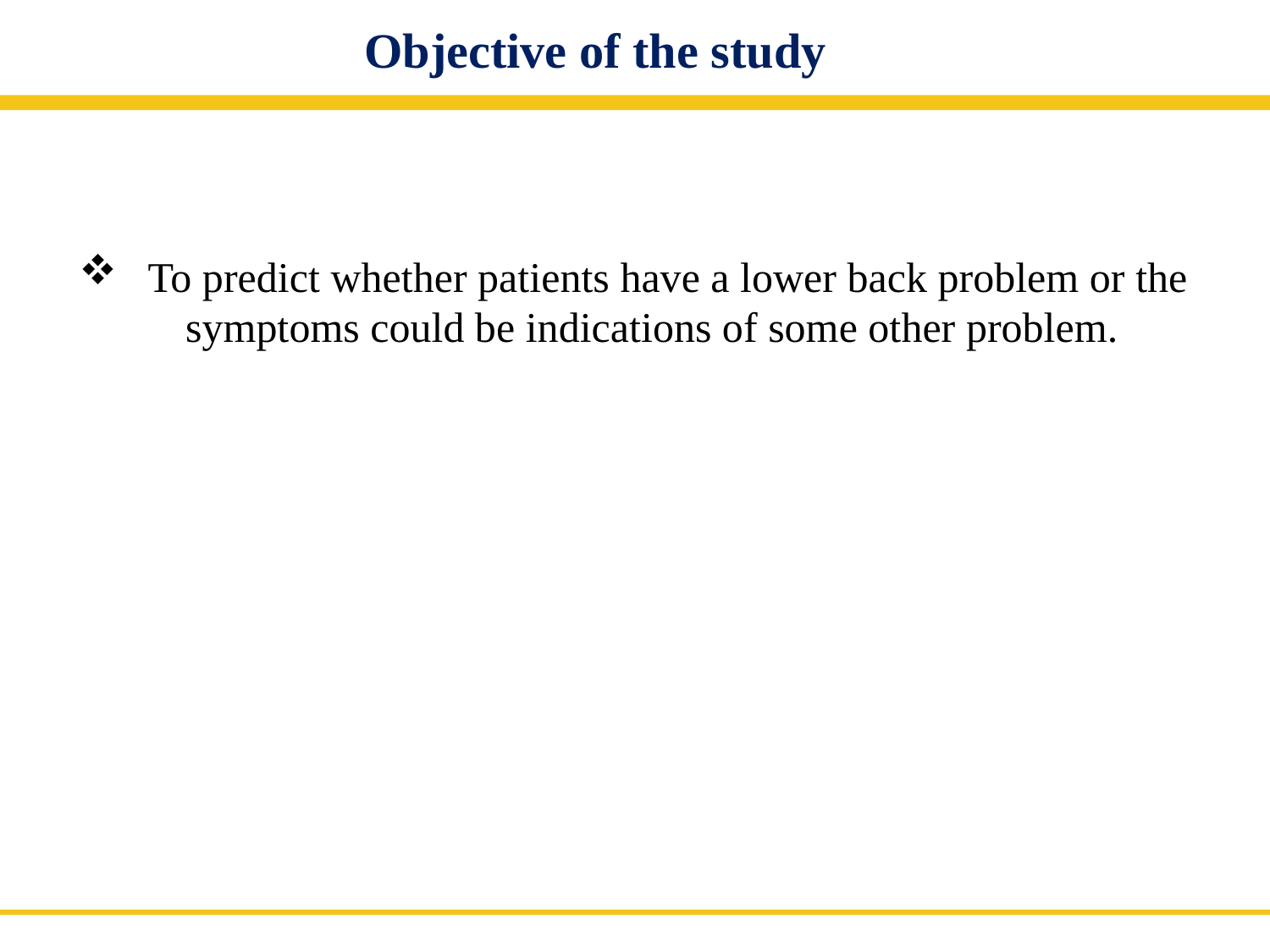

Objective of the study

  To predict whether patients have a lower back problem or the symptoms could be indications of some other problem.